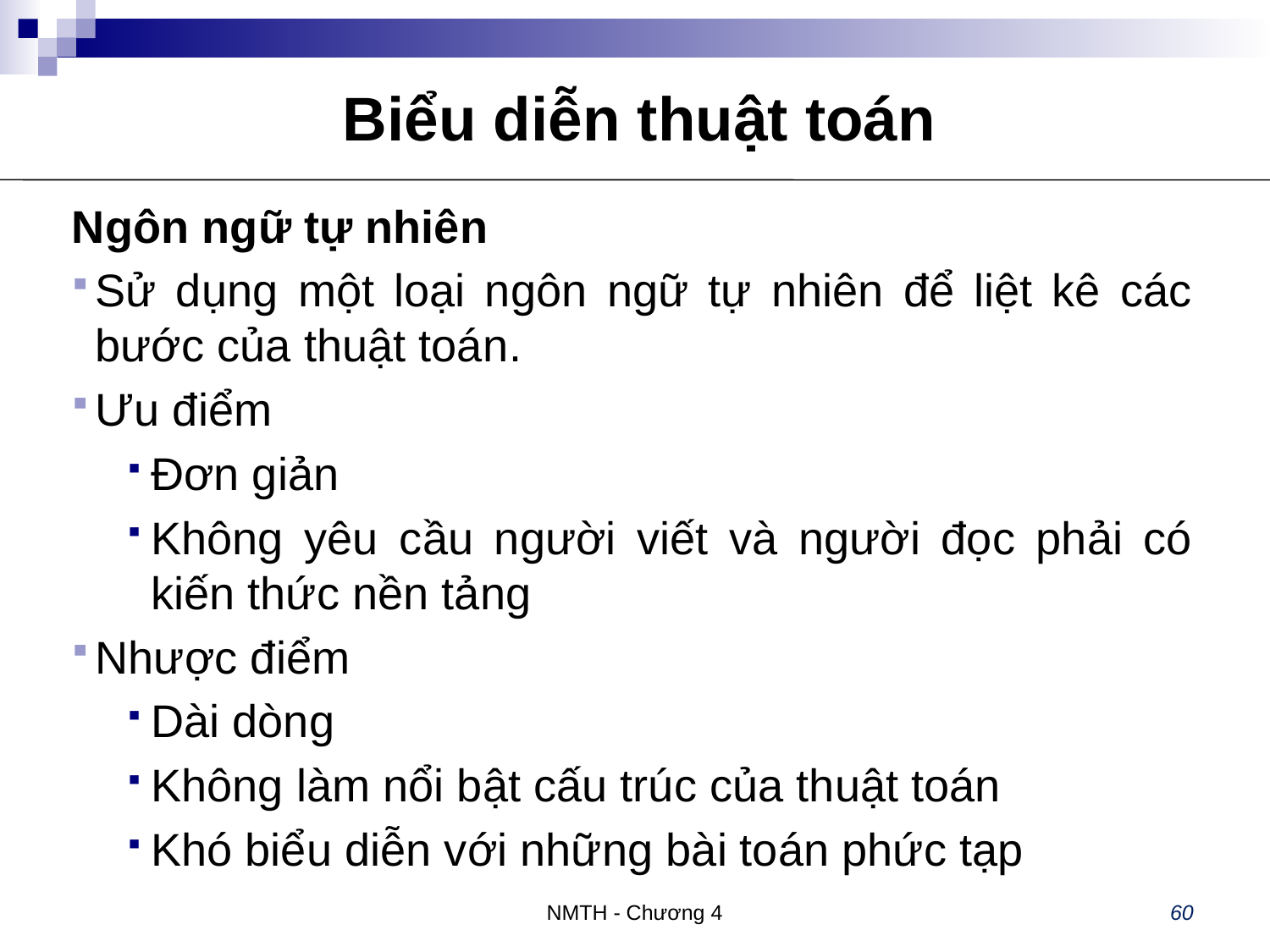

# Biểu diễn thuật toán
Ngôn ngữ tự nhiên
Sử dụng một loại ngôn ngữ tự nhiên để liệt kê các bước của thuật toán.
Ưu điểm
Đơn giản
Không yêu cầu người viết và người đọc phải có kiến thức nền tảng
Nhược điểm
Dài dòng
Không làm nổi bật cấu trúc của thuật toán
Khó biểu diễn với những bài toán phức tạp
NMTH - Chương 4
60